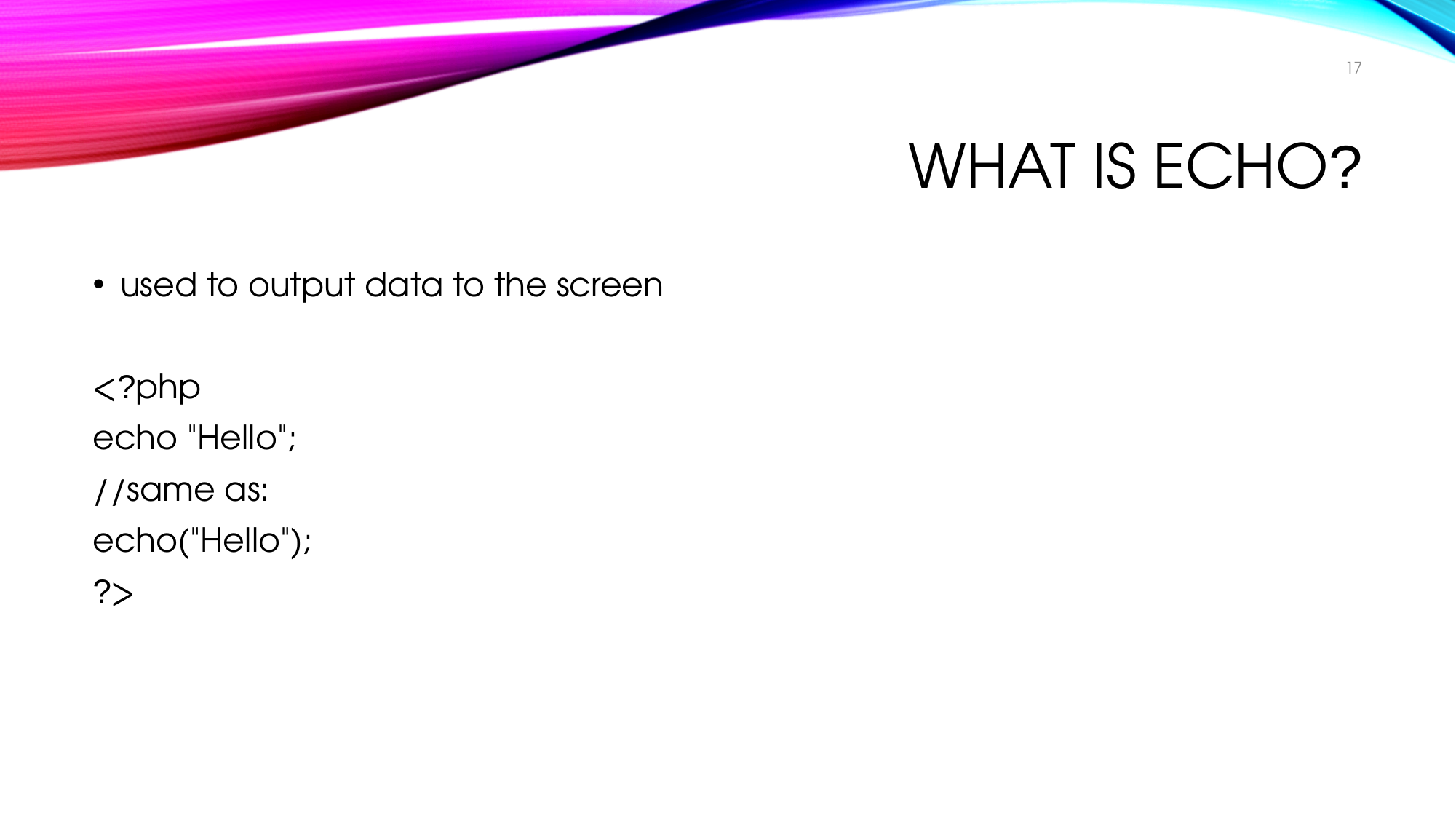

17
# What is echo?
used to output data to the screen

<?php
echo "Hello";
//same as:
echo("Hello");
?>